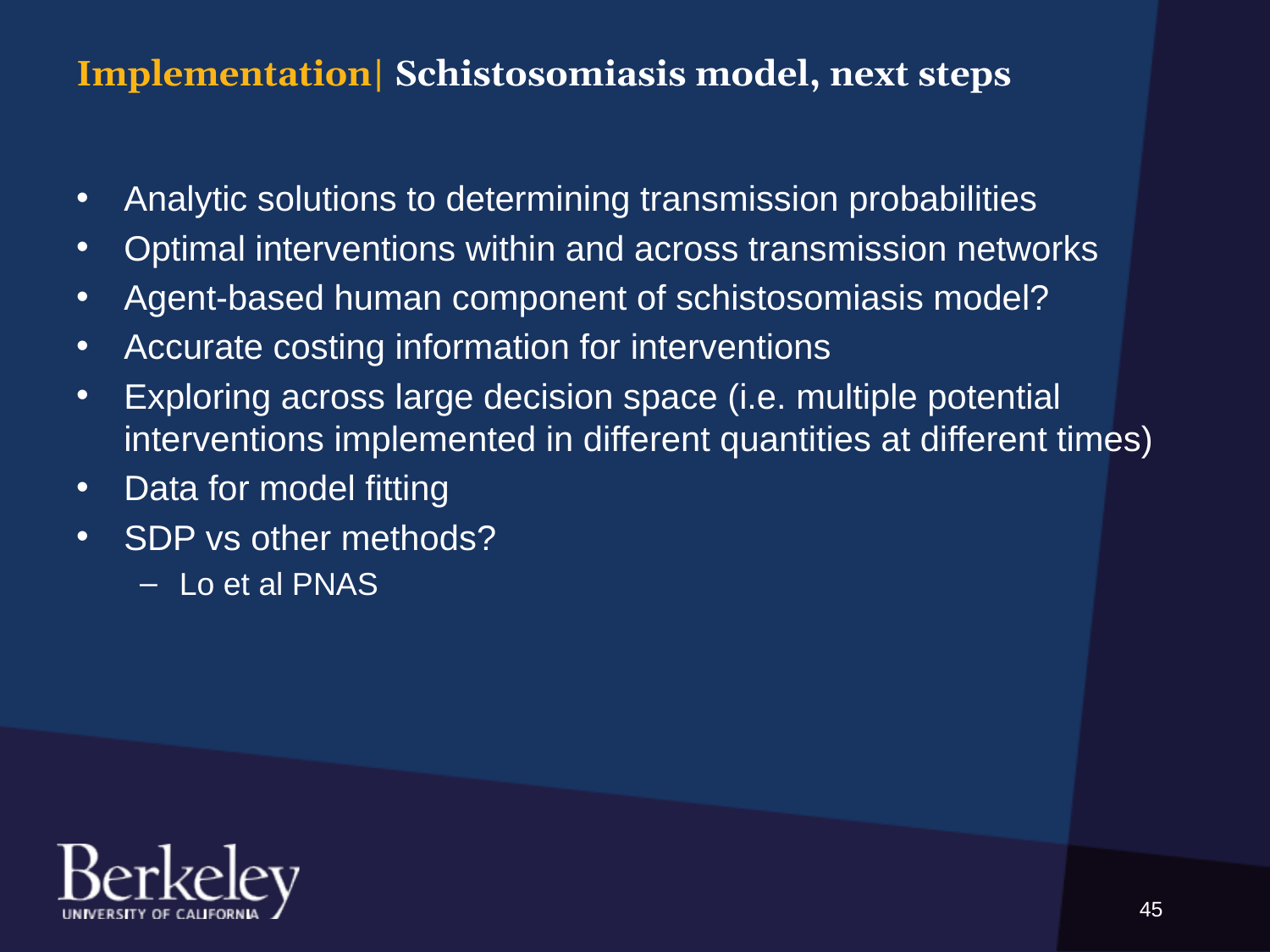

Implementation| Schistosomiasis model, next steps
Analytic solutions to determining transmission probabilities
Optimal interventions within and across transmission networks
Agent-based human component of schistosomiasis model?
Accurate costing information for interventions
Exploring across large decision space (i.e. multiple potential interventions implemented in different quantities at different times)
Data for model fitting
SDP vs other methods?
Lo et al PNAS